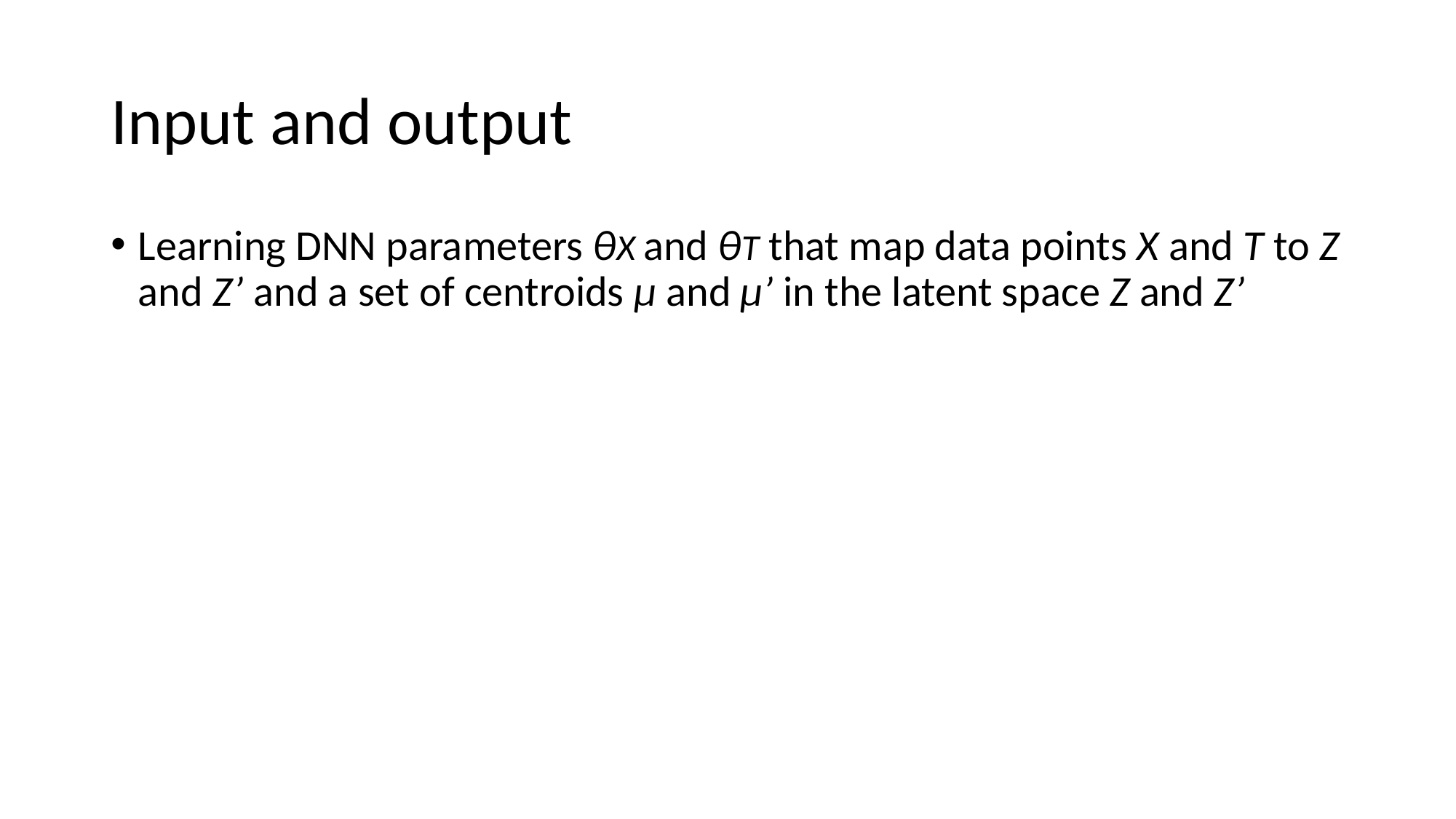

# Input and output
Learning DNN parameters θX and θT that map data points X and T to Z and Z’ and a set of centroids µ and µ’ in the latent space Z and Z’